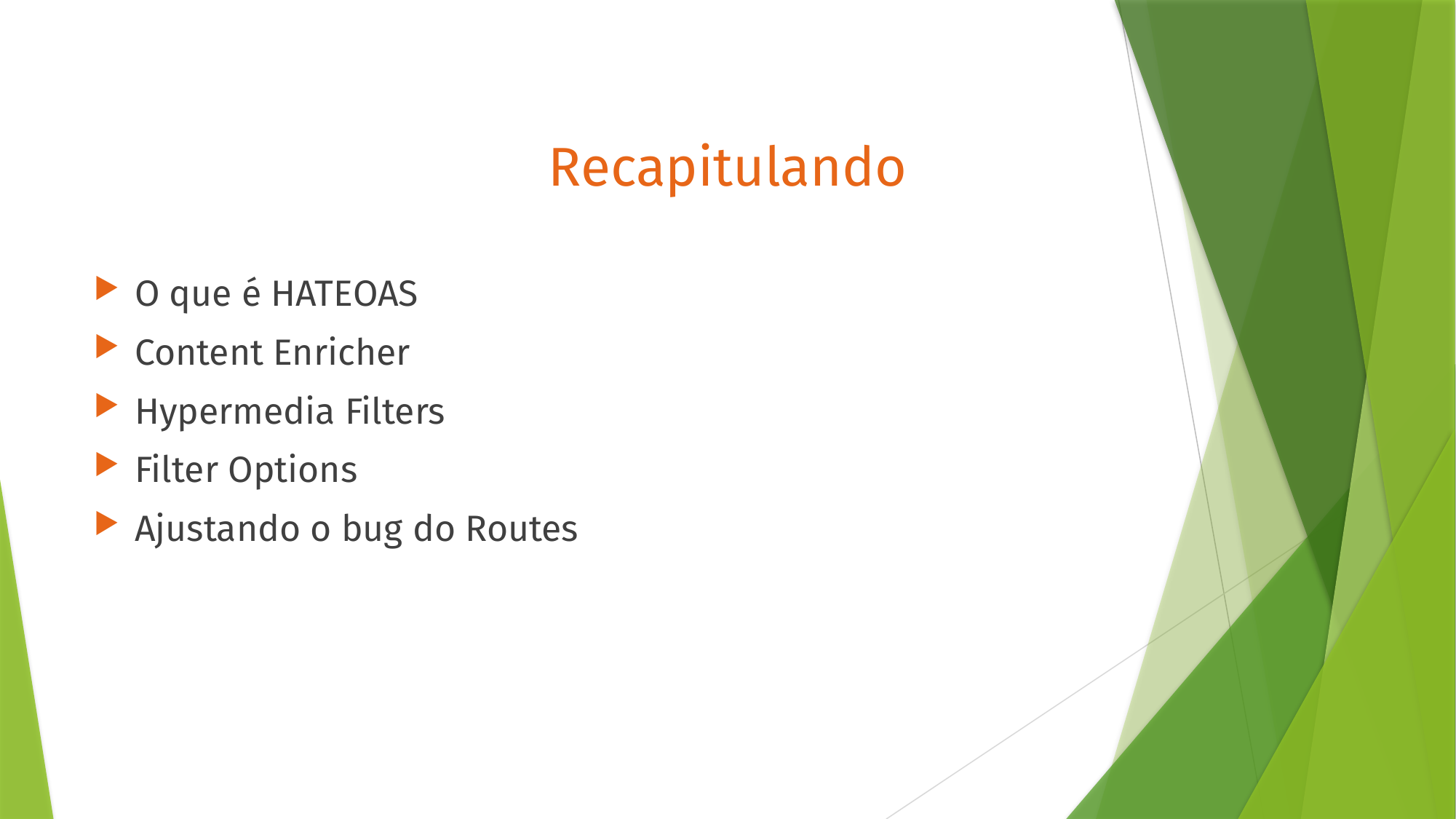

# Recapitulando
O que é HATEOAS
Content Enricher
Hypermedia Filters
Filter Options
Ajustando o bug do Routes